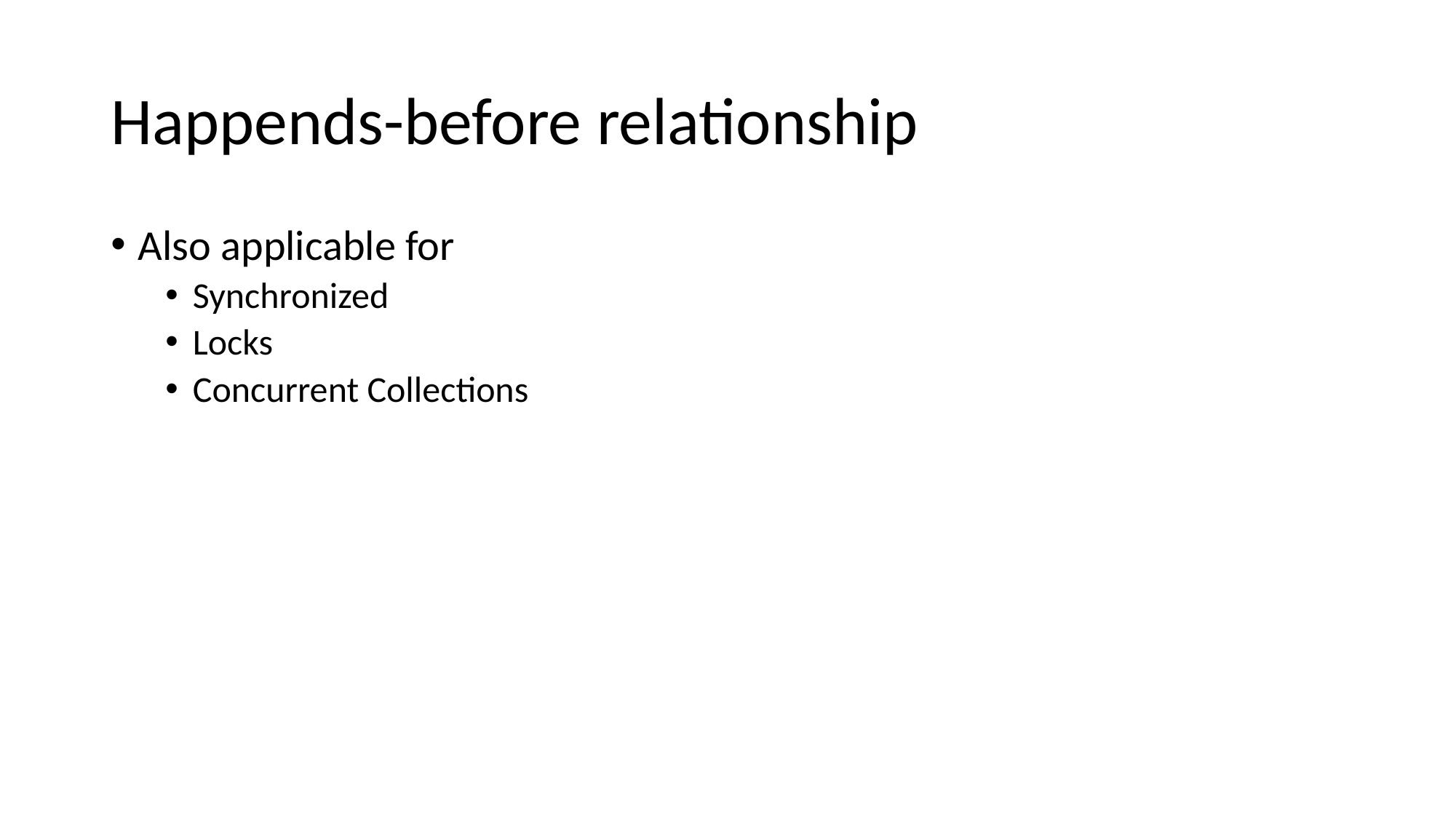

# Happends-before relationship
Also applicable for
Synchronized
Locks
Concurrent Collections